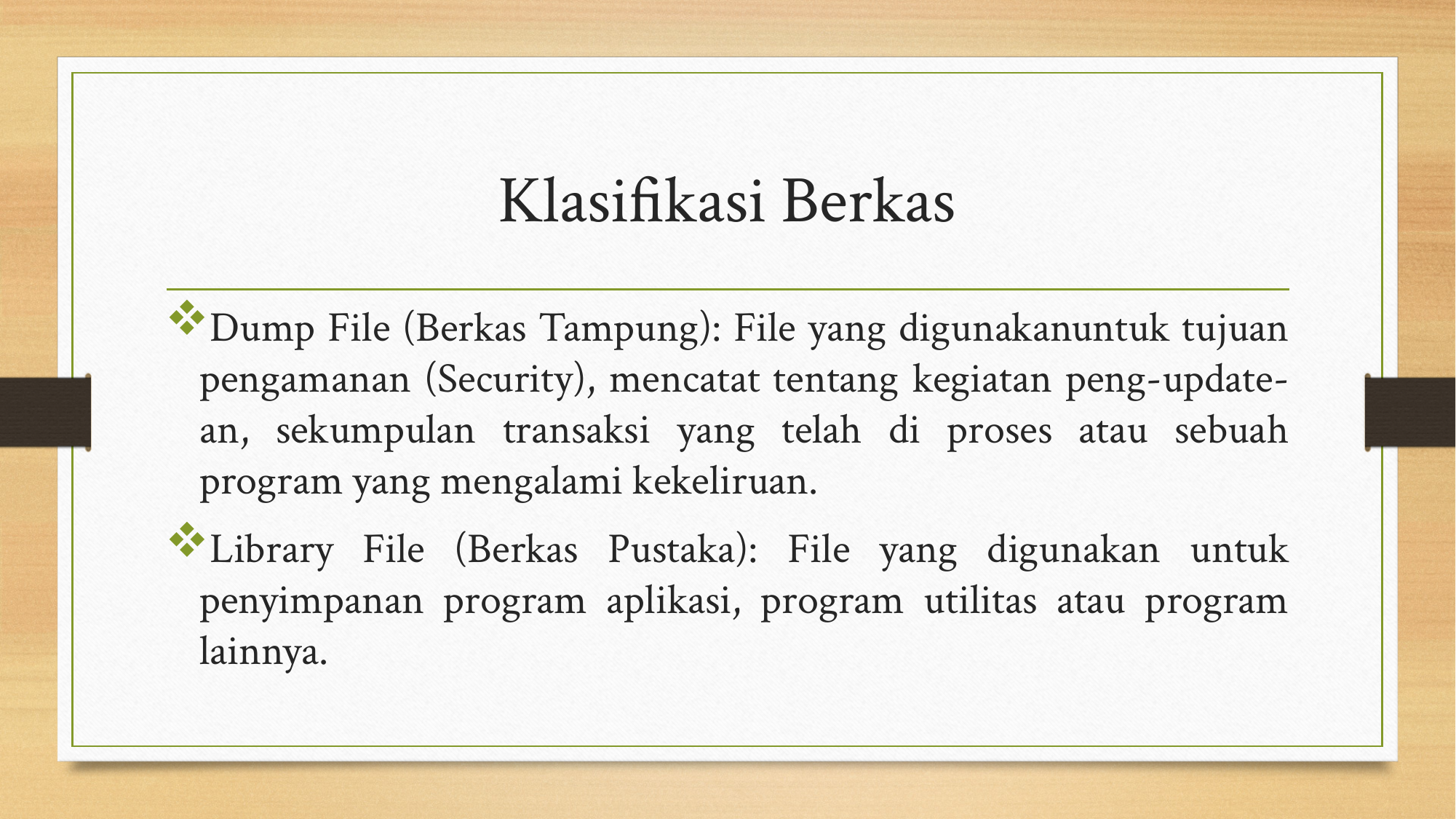

# Klasifikasi Berkas
Dump File (Berkas Tampung): File yang digunakanuntuk tujuan pengamanan (Security), mencatat tentang kegiatan peng-update-an, sekumpulan transaksi yang telah di proses atau sebuah program yang mengalami kekeliruan.
Library File (Berkas Pustaka): File yang digunakan untuk penyimpanan program aplikasi, program utilitas atau program lainnya.